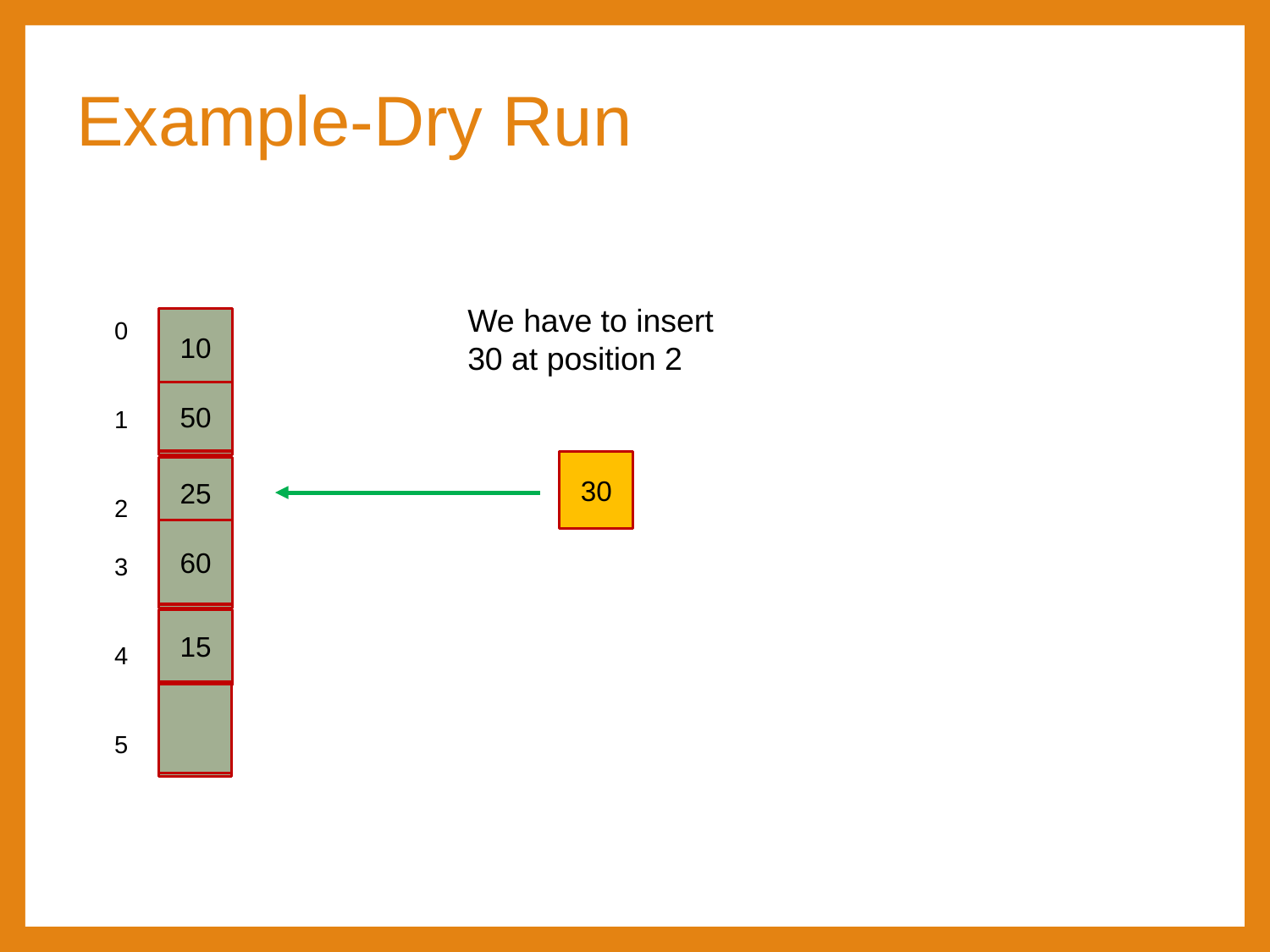

# Example-Dry Run

We have to insert 30 at position 2
0

1

2

3

4

5

10
50
50
30
25
60
60
15
15